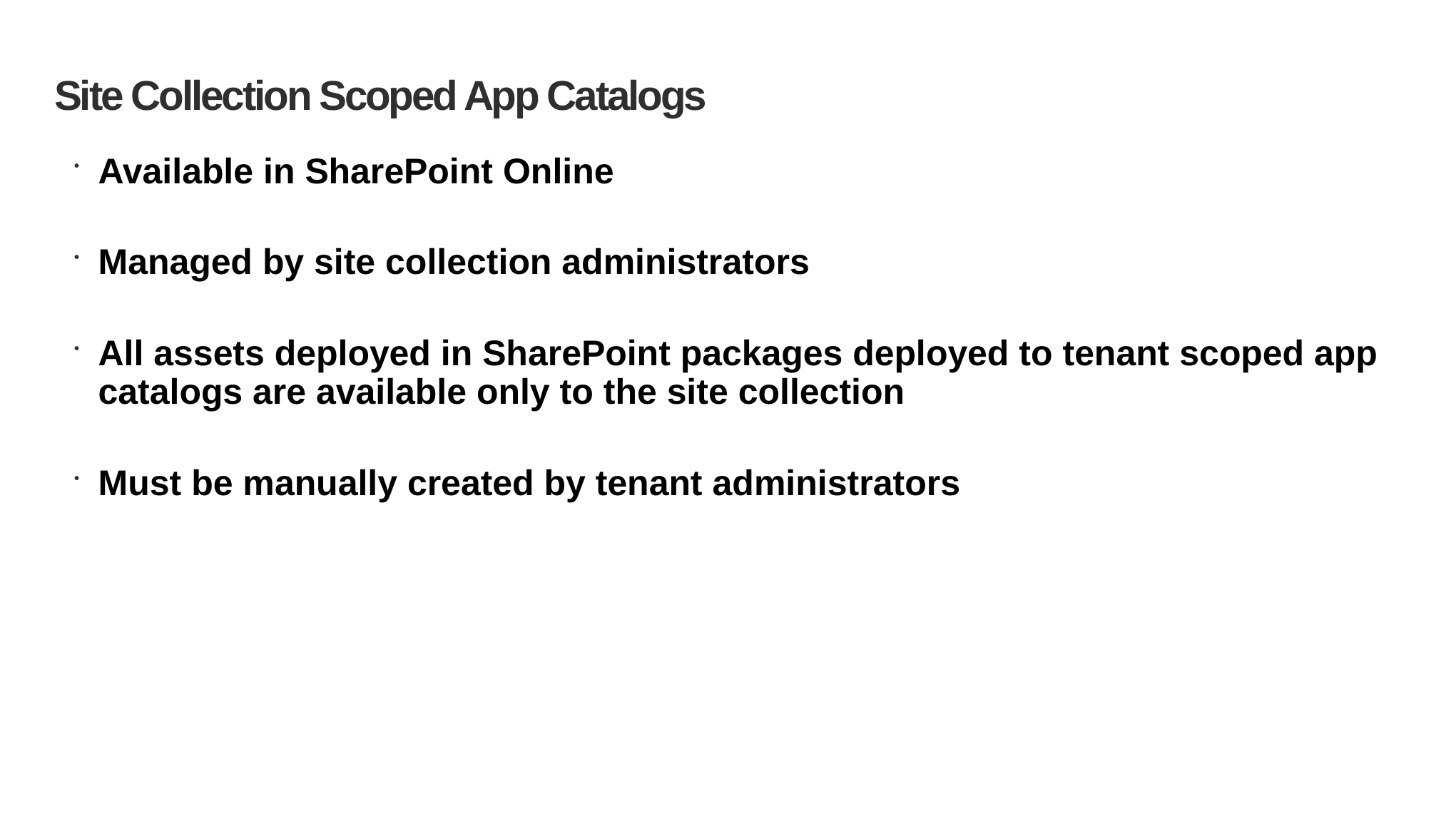

# Site Collection Scoped App Catalogs
Available in SharePoint Online

Managed by site collection administrators

All assets deployed in SharePoint packages deployed to tenant scoped app catalogs are available only to the site collection

Must be manually created by tenant administrators